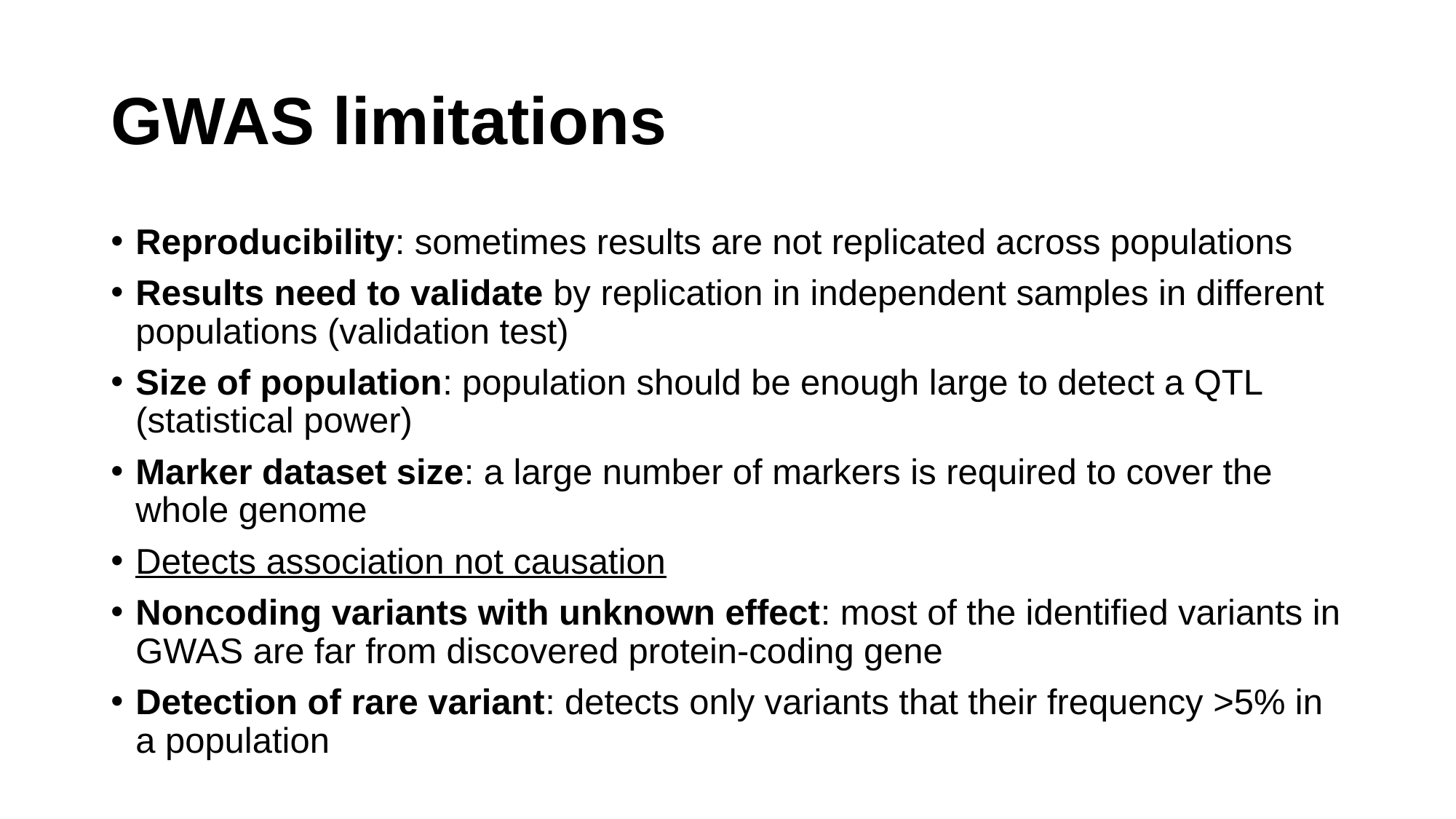

# GWAS limitations
Reproducibility: sometimes results are not replicated across populations
Results need to validate by replication in independent samples in different populations (validation test)
Size of population: population should be enough large to detect a QTL (statistical power)
Marker dataset size: a large number of markers is required to cover the whole genome
Detects association not causation
Noncoding variants with unknown effect: most of the identified variants in GWAS are far from discovered protein-coding gene
Detection of rare variant: detects only variants that their frequency >5% in a population